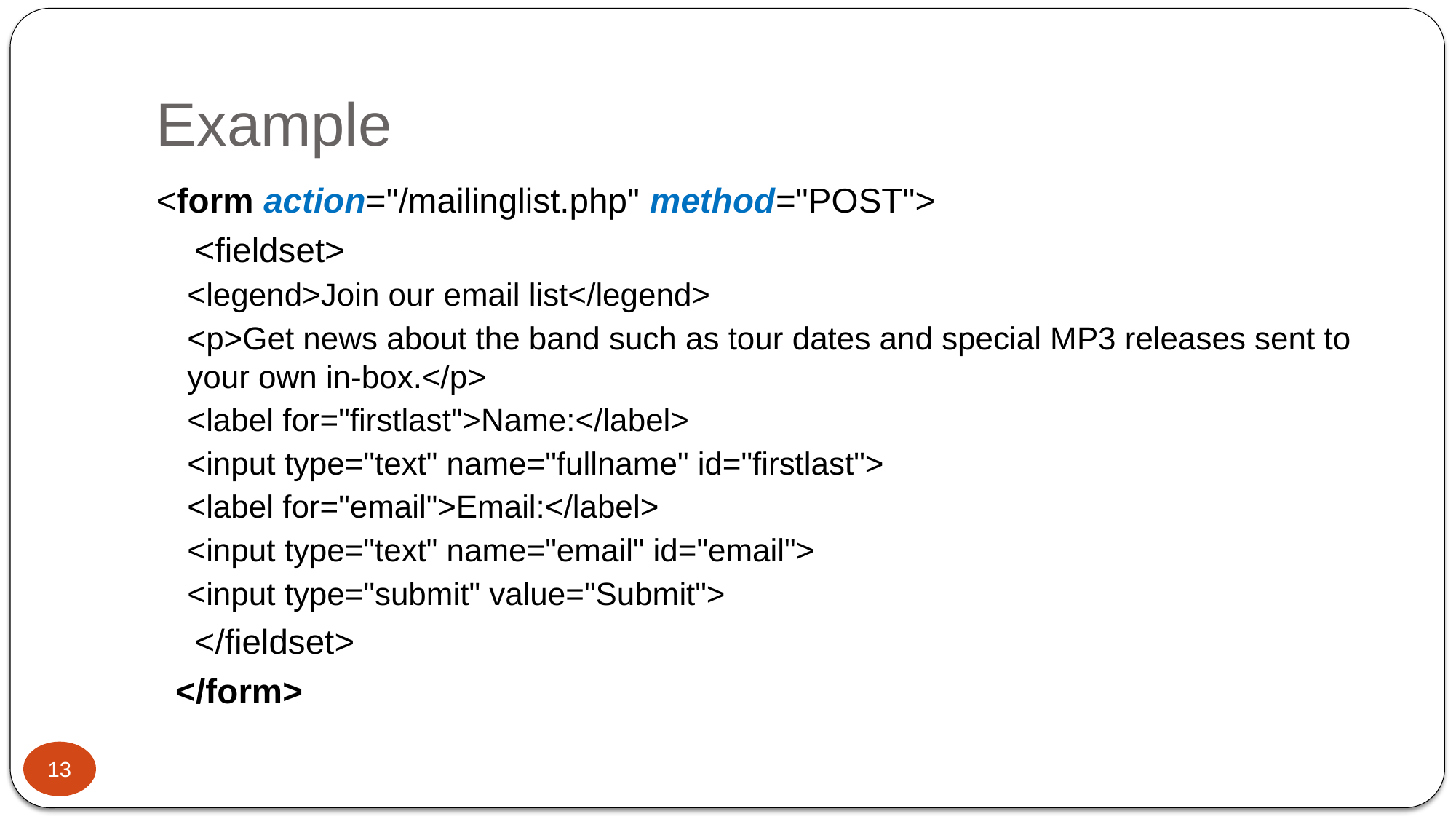

# Example
<form action="/mailinglist.php" method="POST">
    <fieldset>
<legend>Join our email list</legend>
<p>Get news about the band such as tour dates and special MP3 releases sent to your own in-box.</p>
<label for="firstlast">Name:</label>
<input type="text" name="fullname" id="firstlast">
<label for="email">Email:</label>
<input type="text" name="email" id="email">
<input type="submit" value="Submit">
    </fieldset>
  </form>

13